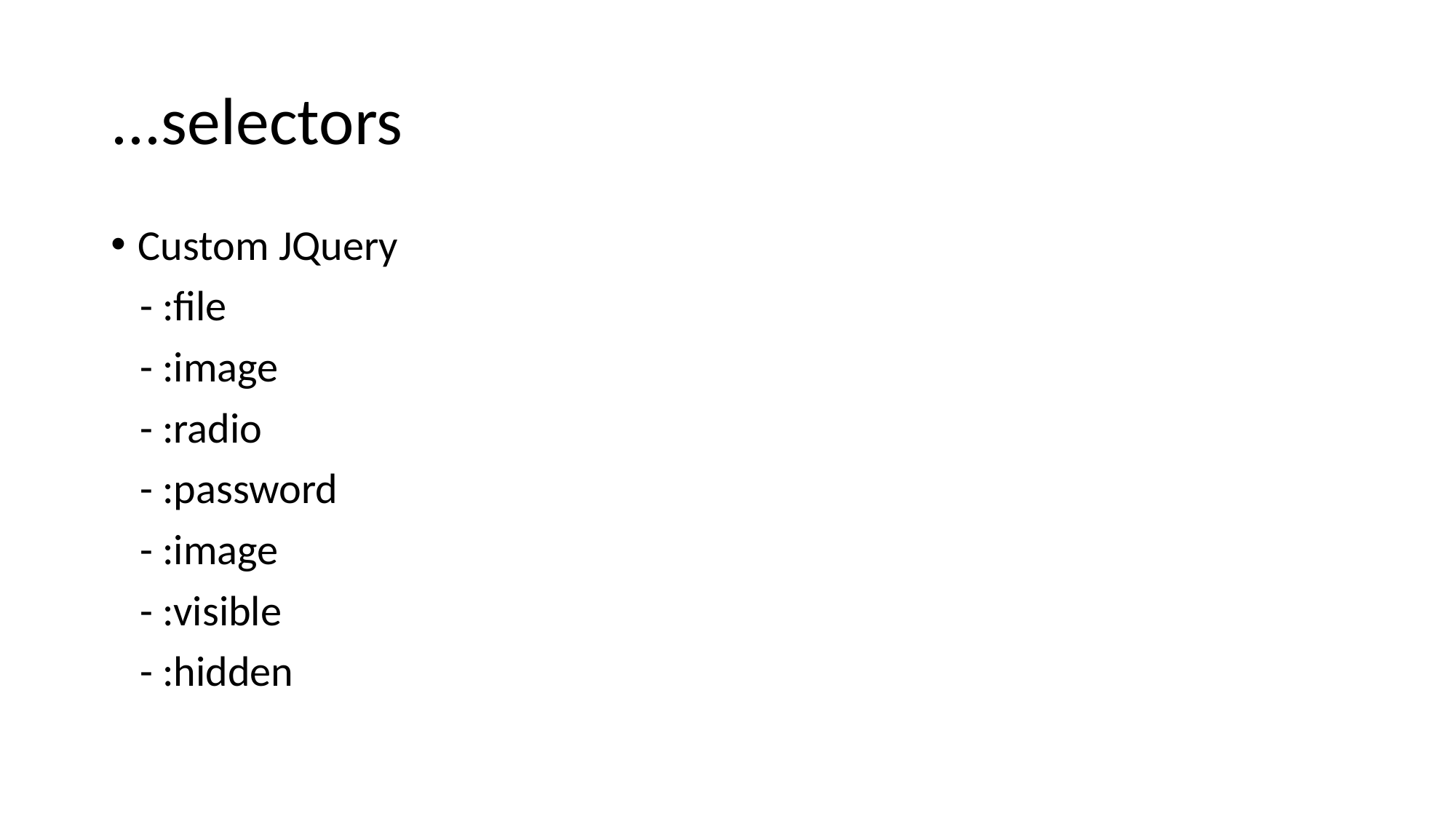

# ...selectors
Custom JQuery
   - :file
   - :image
   - :radio
   - :password
   - :image
   - :visible
   - :hidden